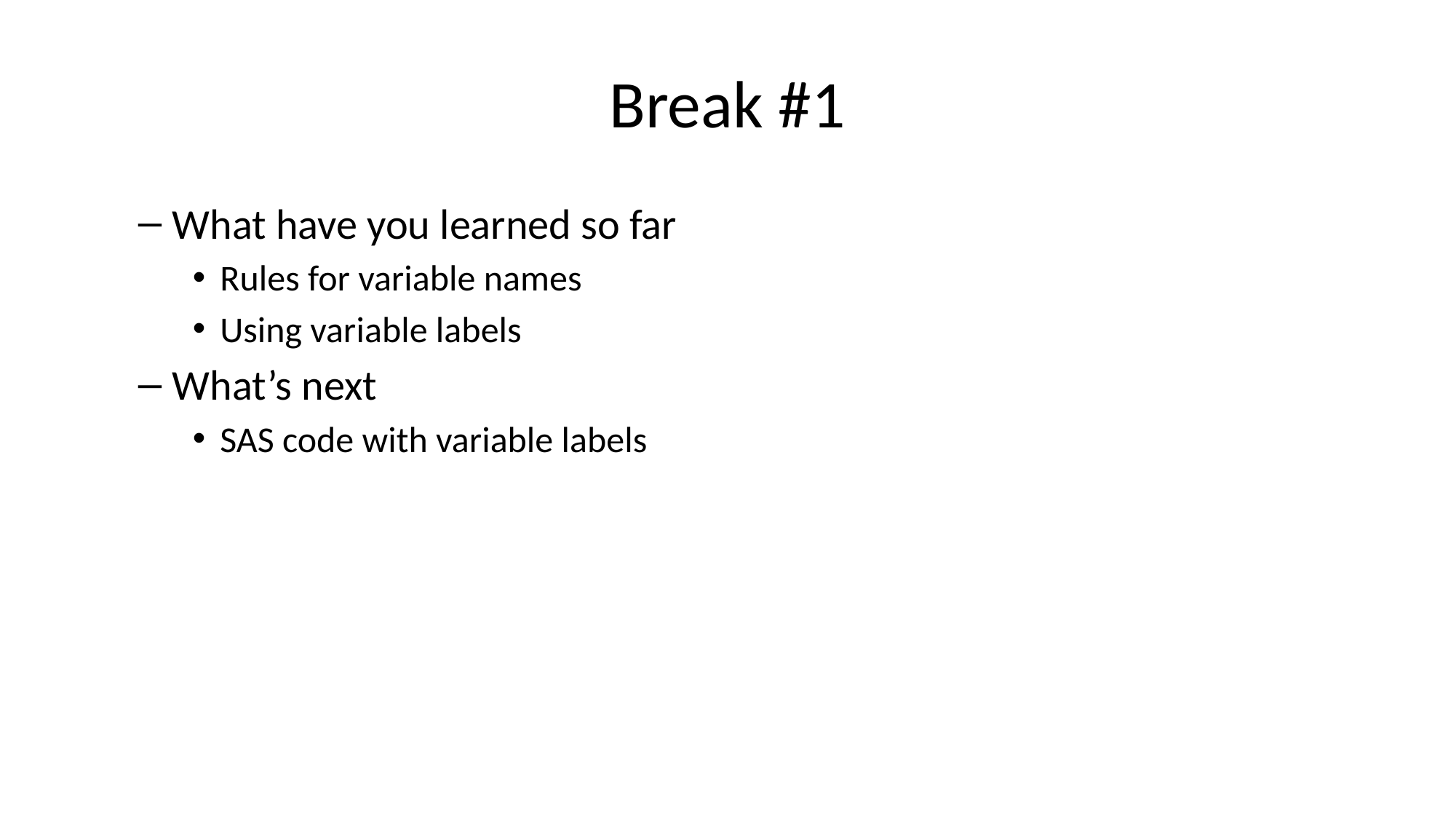

# Break #1
What have you learned so far
Rules for variable names
Using variable labels
What’s next
SAS code with variable labels